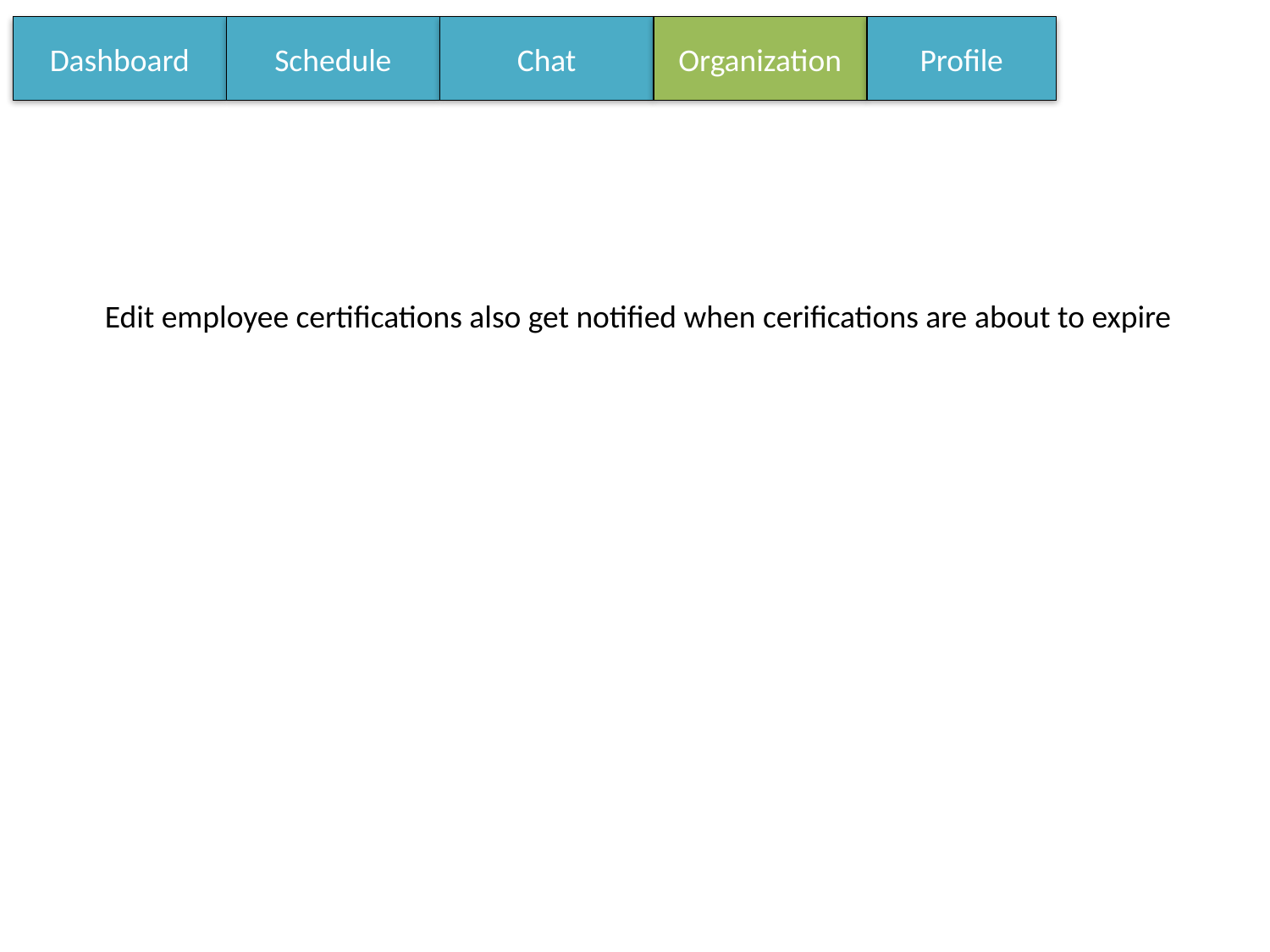

Dashboard
Schedule
Chat
Organization
Profile
Edit employee certifications also get notified when cerifications are about to expire